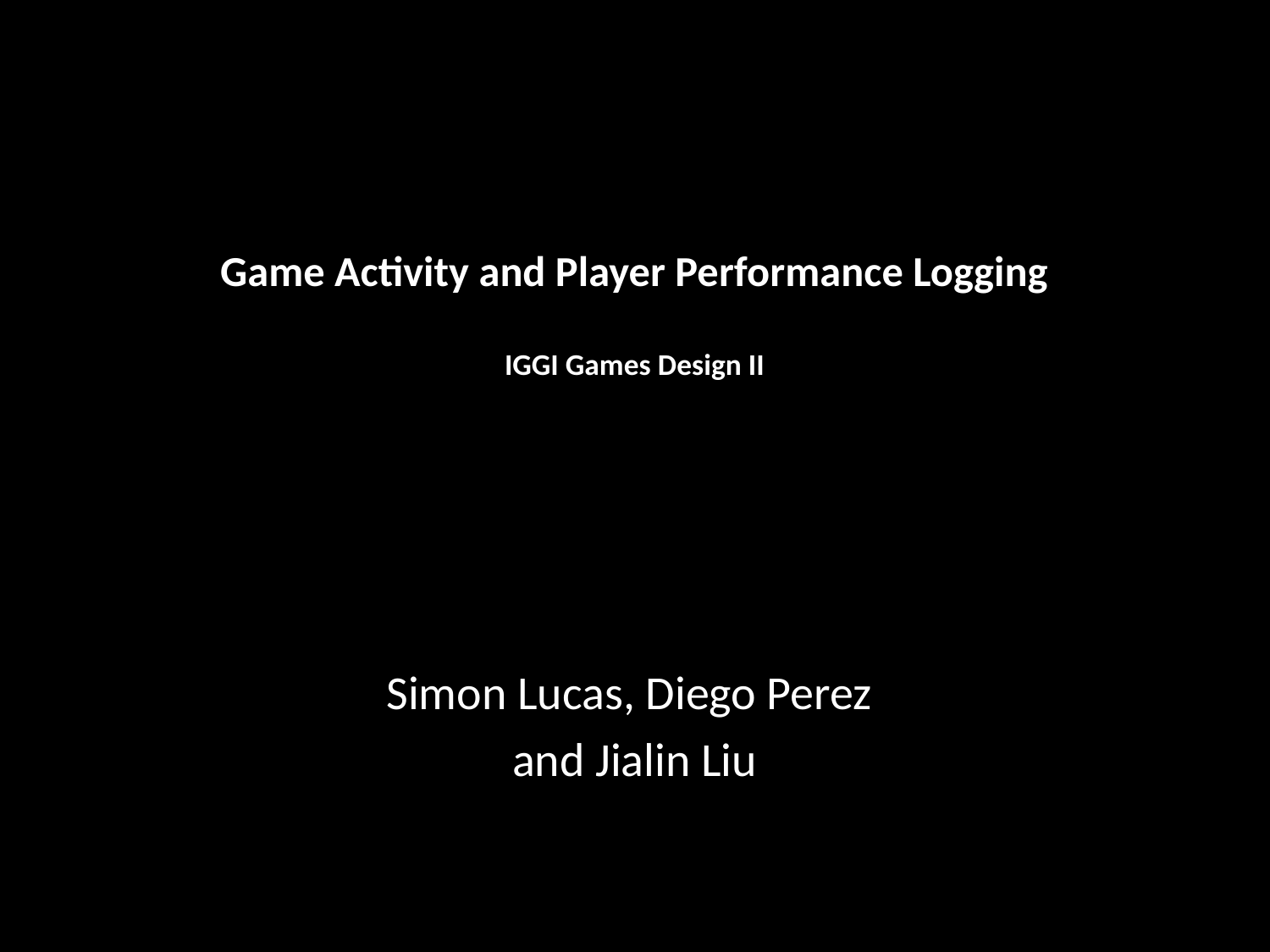

# Game Activity and Player Performance Logging IGGI Games Design II
Simon Lucas, Diego Perez
and Jialin Liu